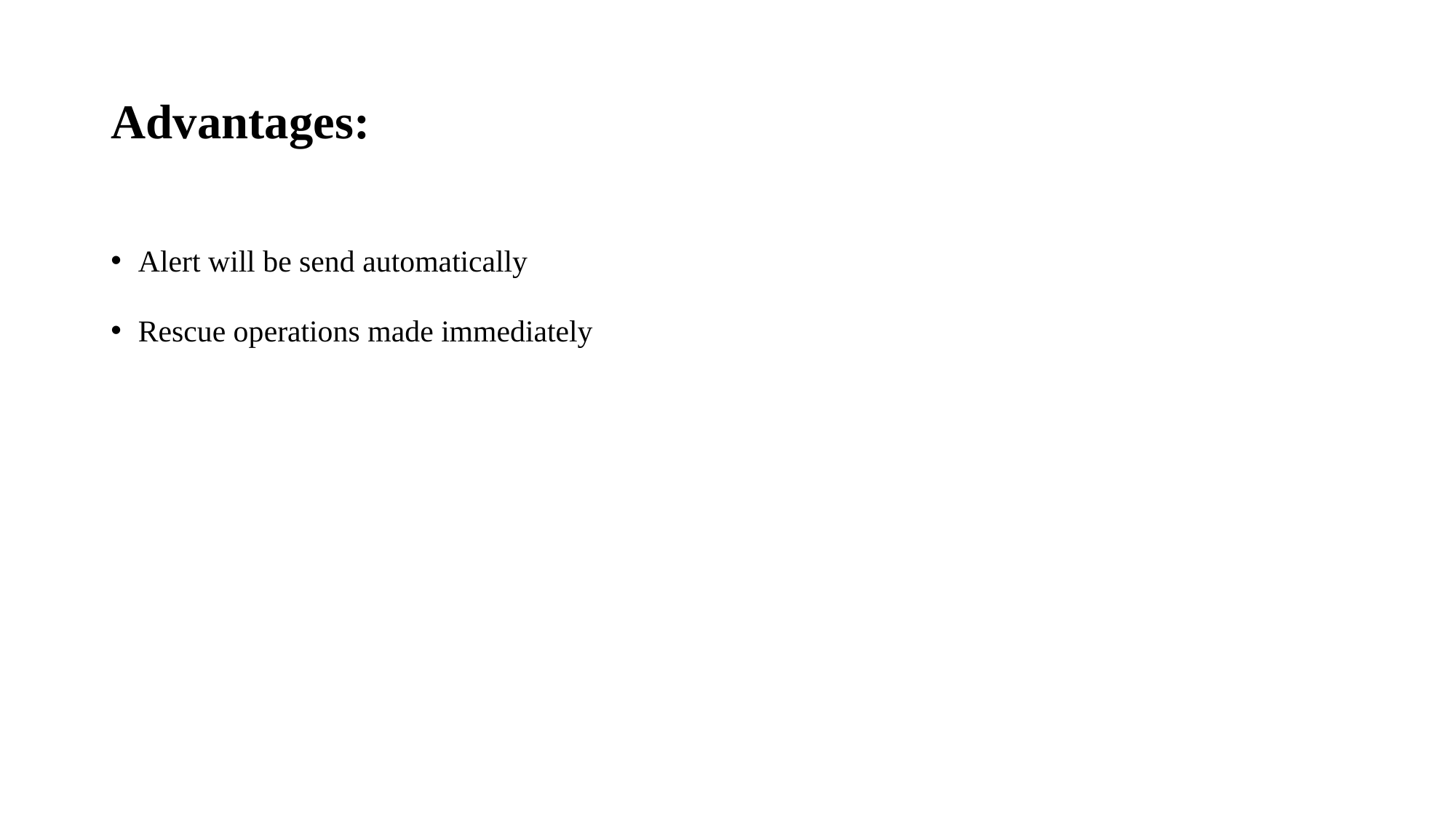

# Advantages:
Alert will be send automatically
Rescue operations made immediately